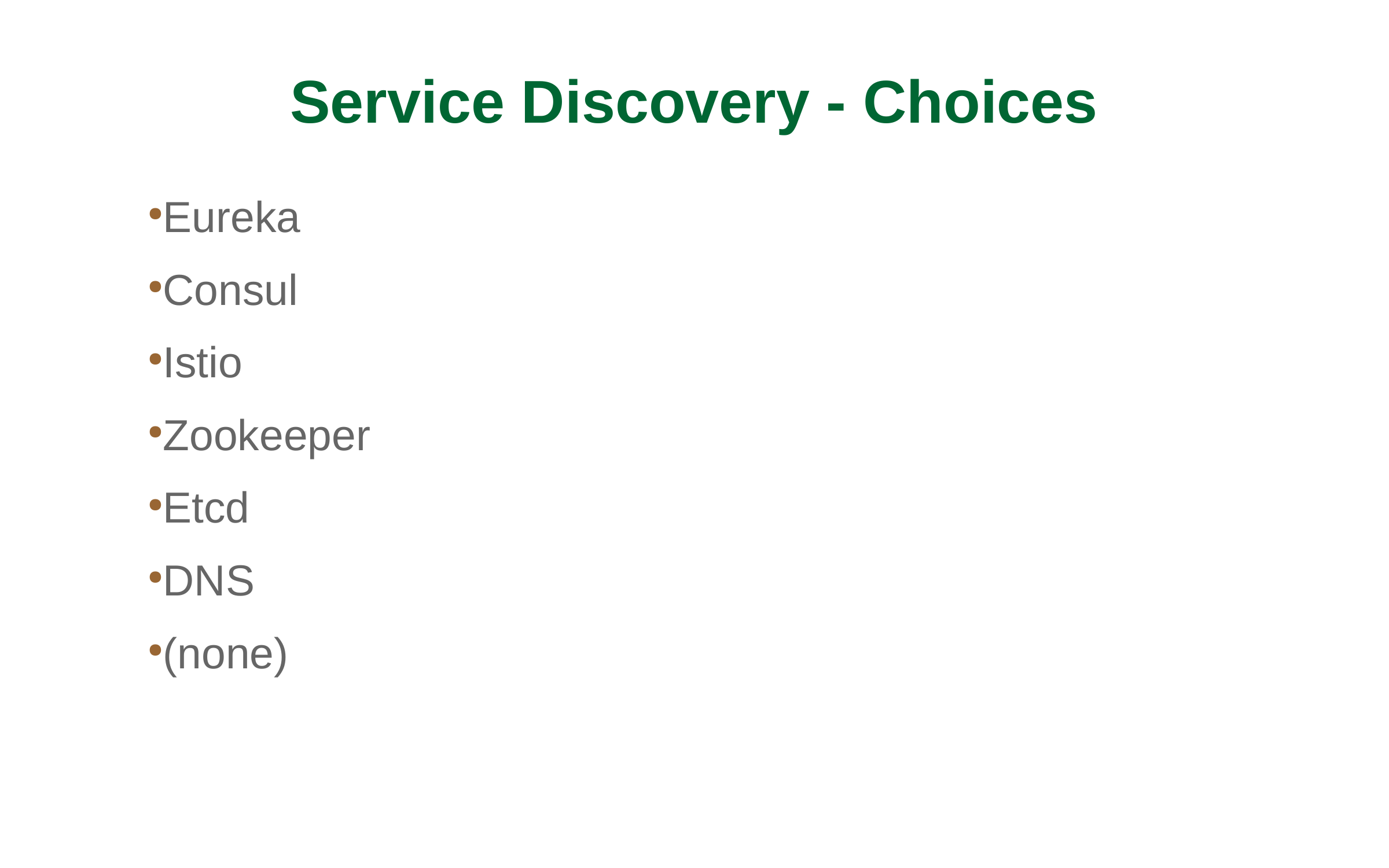

Service Discovery - Choices
Eureka
Consul
Istio
Zookeeper
Etcd
DNS
(none)